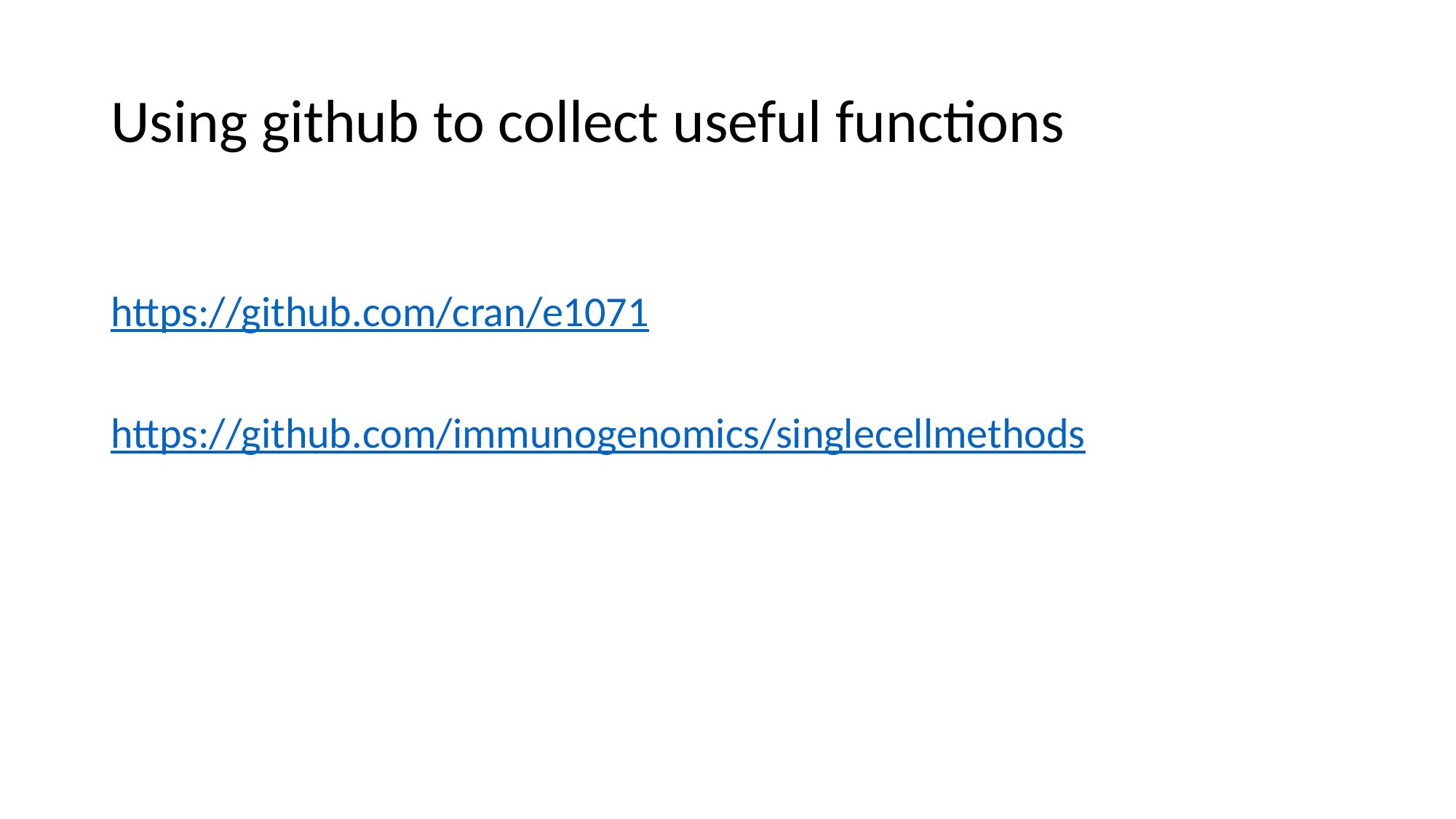

# Using github to collect useful functions

https://github.com/cran/e1071

https://github.com/immunogenomics/singlecellmethods